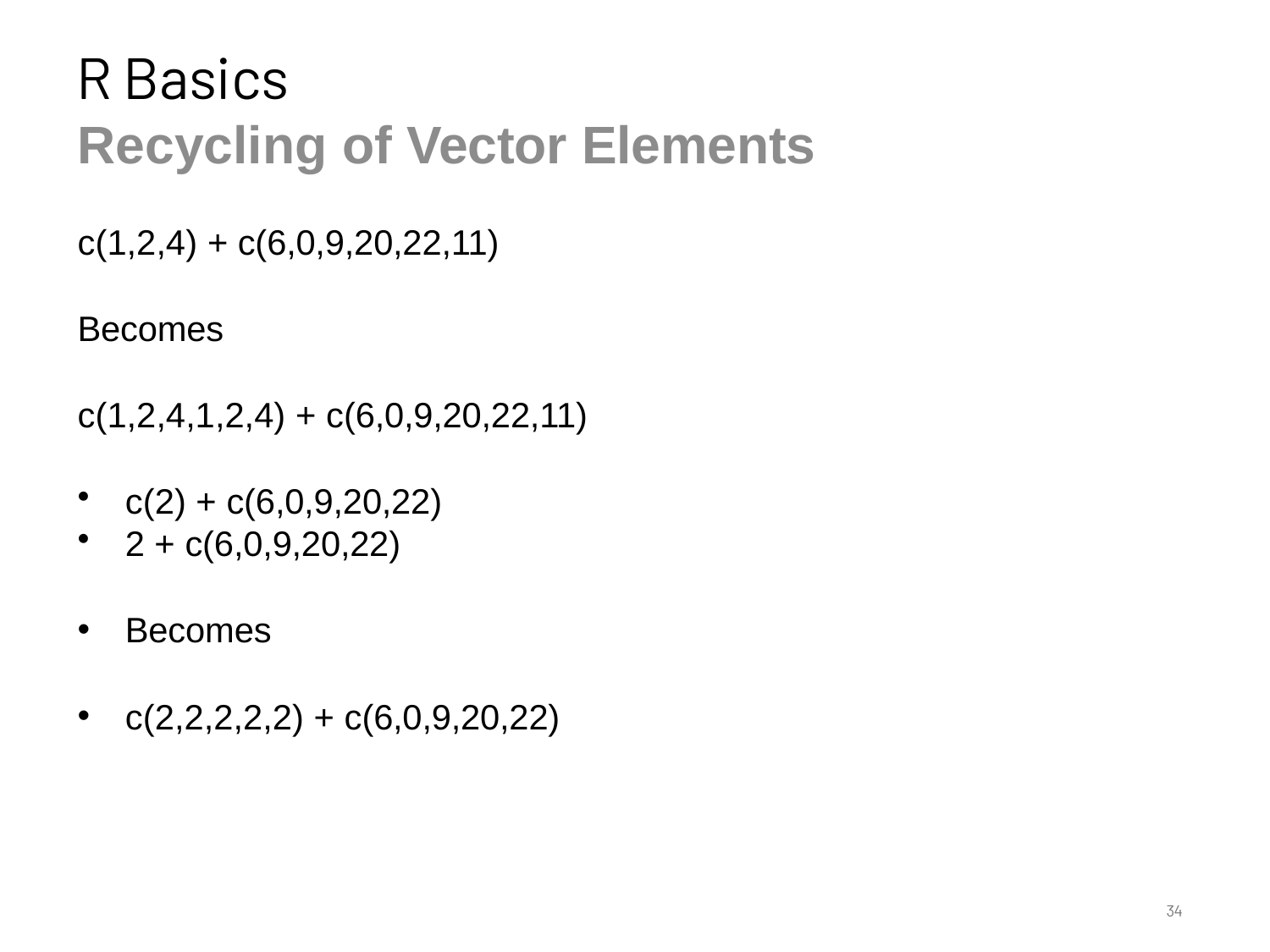

# R Basics
Recycling of Vector Elements
c(1,2,4) + c(6,0,9,20,22,11)

Becomes

c(1,2,4,1,2,4) + c(6,0,9,20,22,11)

c(2) + c(6,0,9,20,22)
2 + c(6,0,9,20,22)

Becomes

c(2,2,2,2,2) + c(6,0,9,20,22)
34